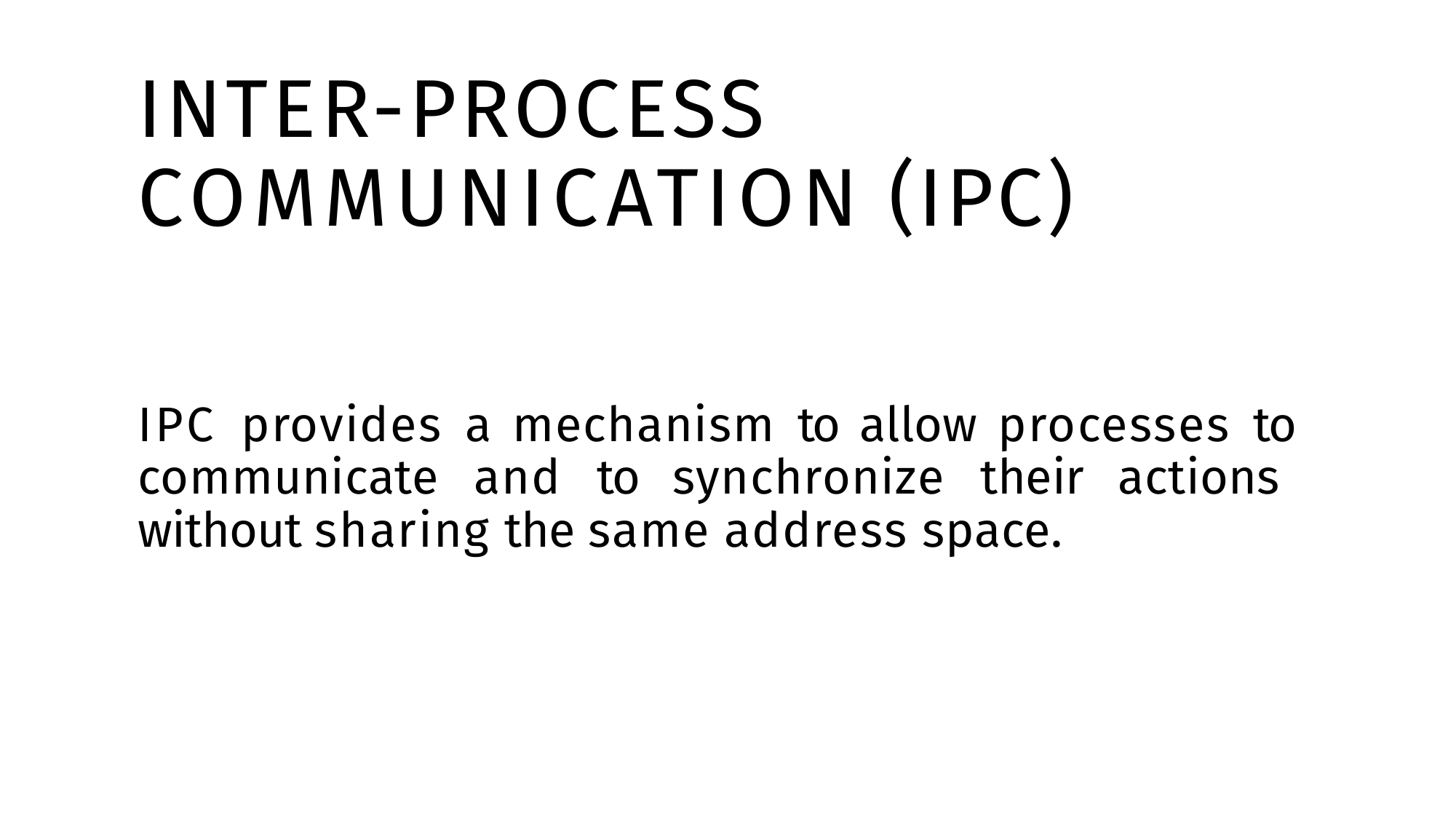

# INTER-PROCESS  COMMUNICATION (IPC)
IPC provides a mechanism to allow processes to  communicate and to synchronize their actions  without sharing the same address space.